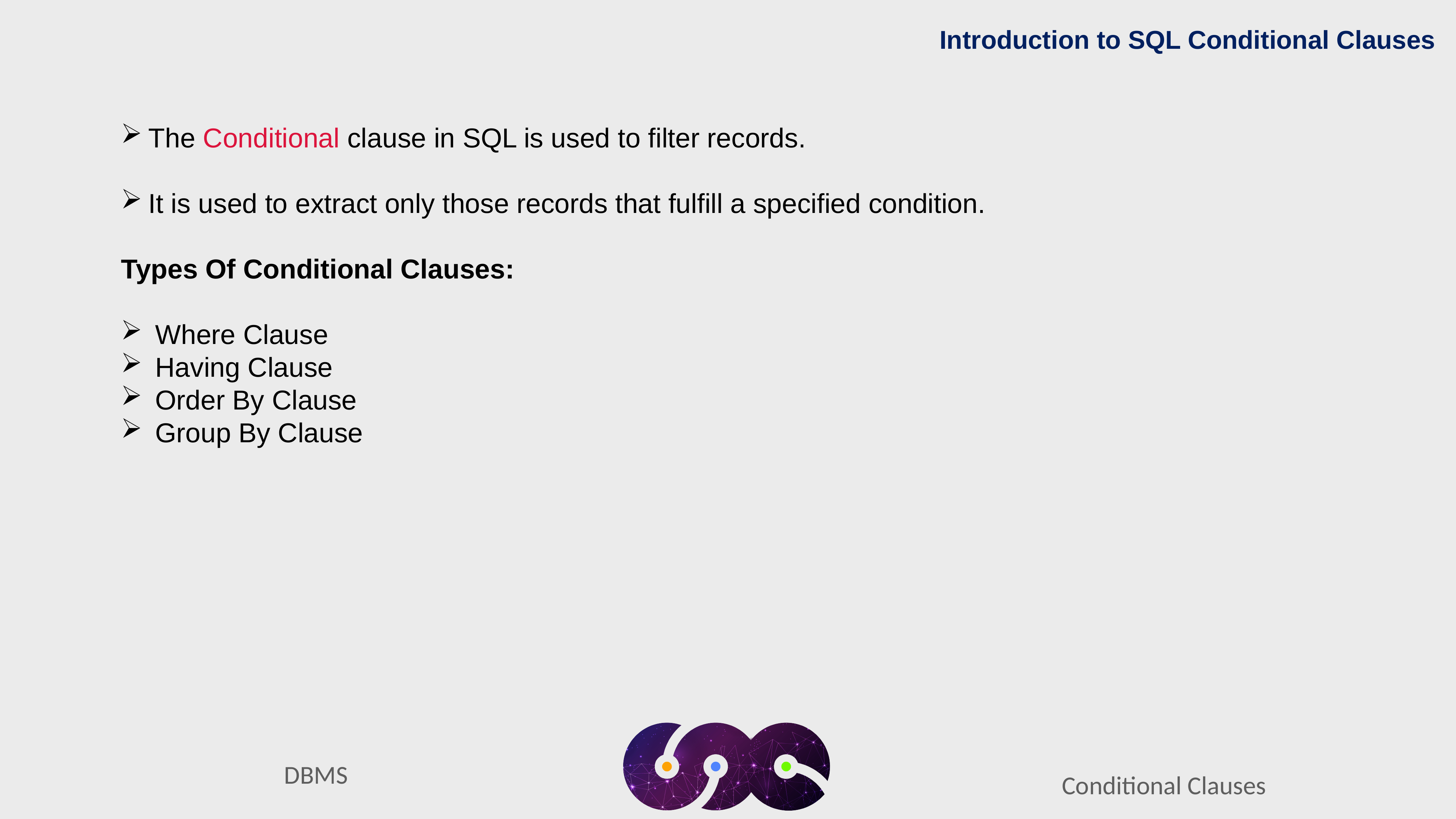

Introduction to SQL Conditional Clauses
The Conditional clause in SQL is used to filter records.

It is used to extract only those records that fulfill a specified condition.

Types Of Conditional Clauses:

Where Clause
Having Clause
Order By Clause
Group By Clause

Conditional Clauses